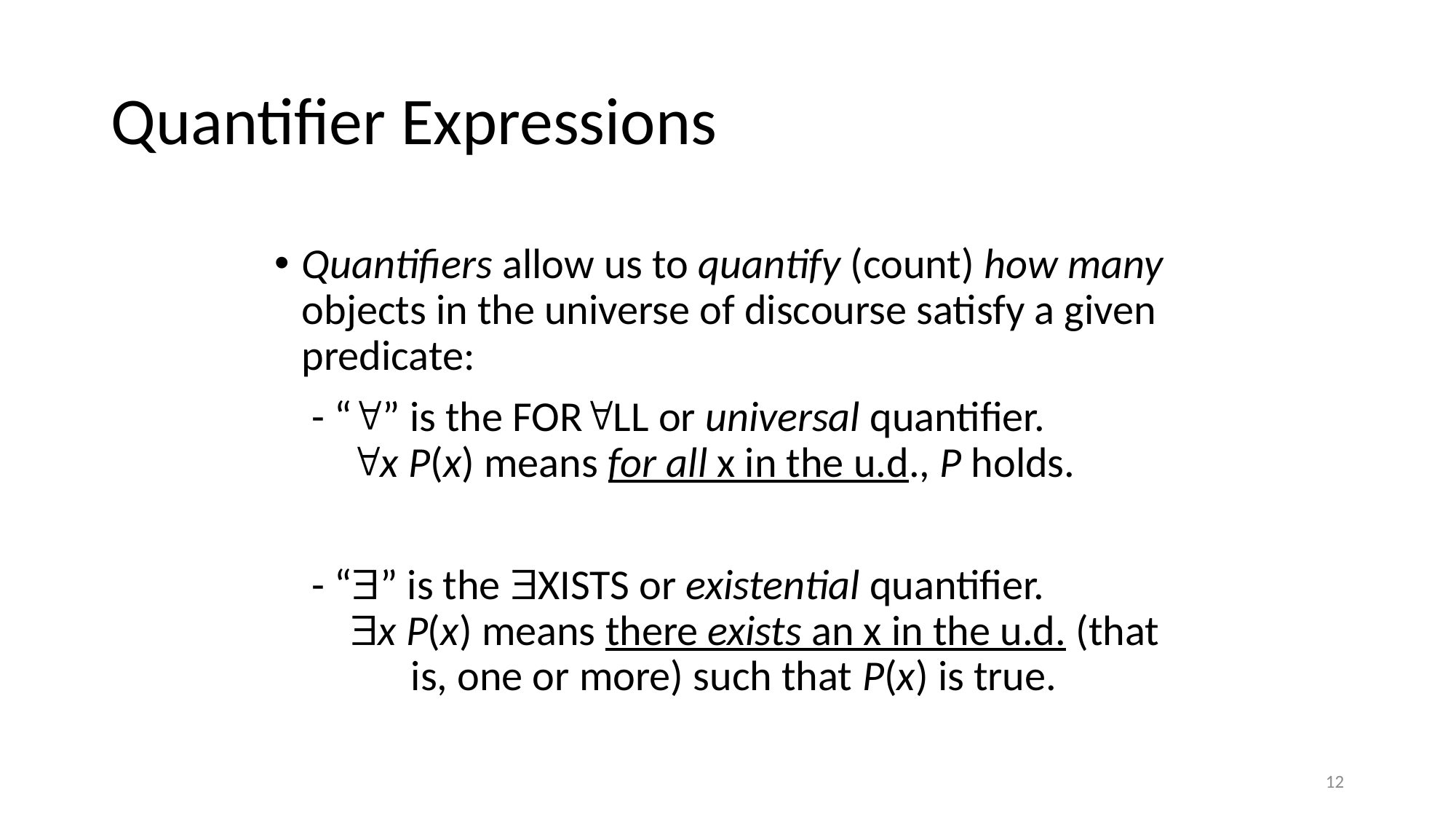

# Quantifier Expressions
Quantifiers allow us to quantify (count) how many objects in the universe of discourse satisfy a given predicate:
	 - “∀” is the FOR∀LL or universal quantifier.
     ∀x P(x) means for all x in the u.d., P holds.

	 - “∃” is the ∃XISTS or existential quantifier.
     ∃x P(x) means there exists an x in the u.d. (that   	is, one or more) such that P(x) is true.
12